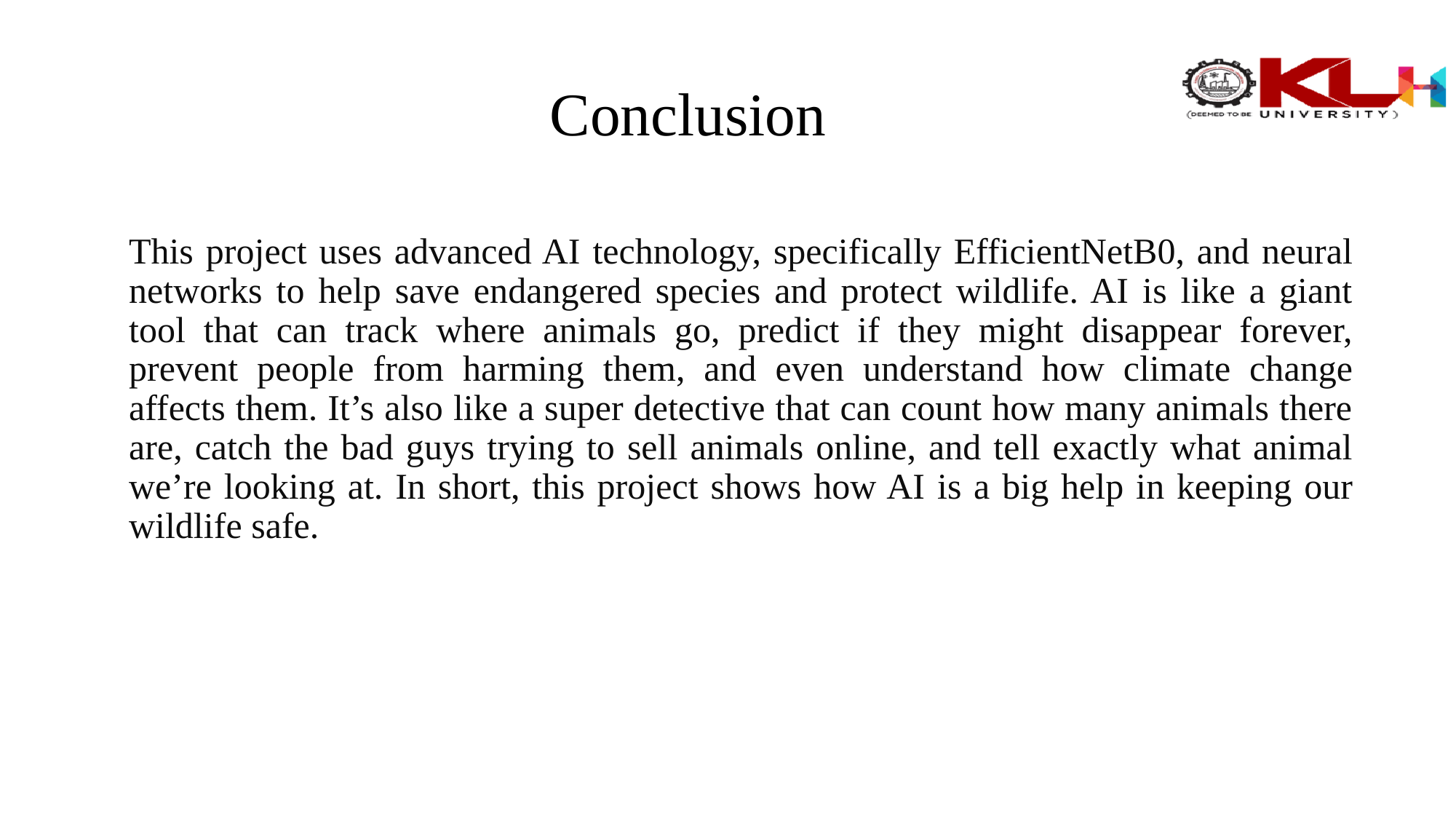

# Conclusion
This project uses advanced AI technology, specifically EfficientNetB0, and neural networks to help save endangered species and protect wildlife. AI is like a giant tool that can track where animals go, predict if they might disappear forever, prevent people from harming them, and even understand how climate change affects them. It’s also like a super detective that can count how many animals there are, catch the bad guys trying to sell animals online, and tell exactly what animal we’re looking at. In short, this project shows how AI is a big help in keeping our wildlife safe.